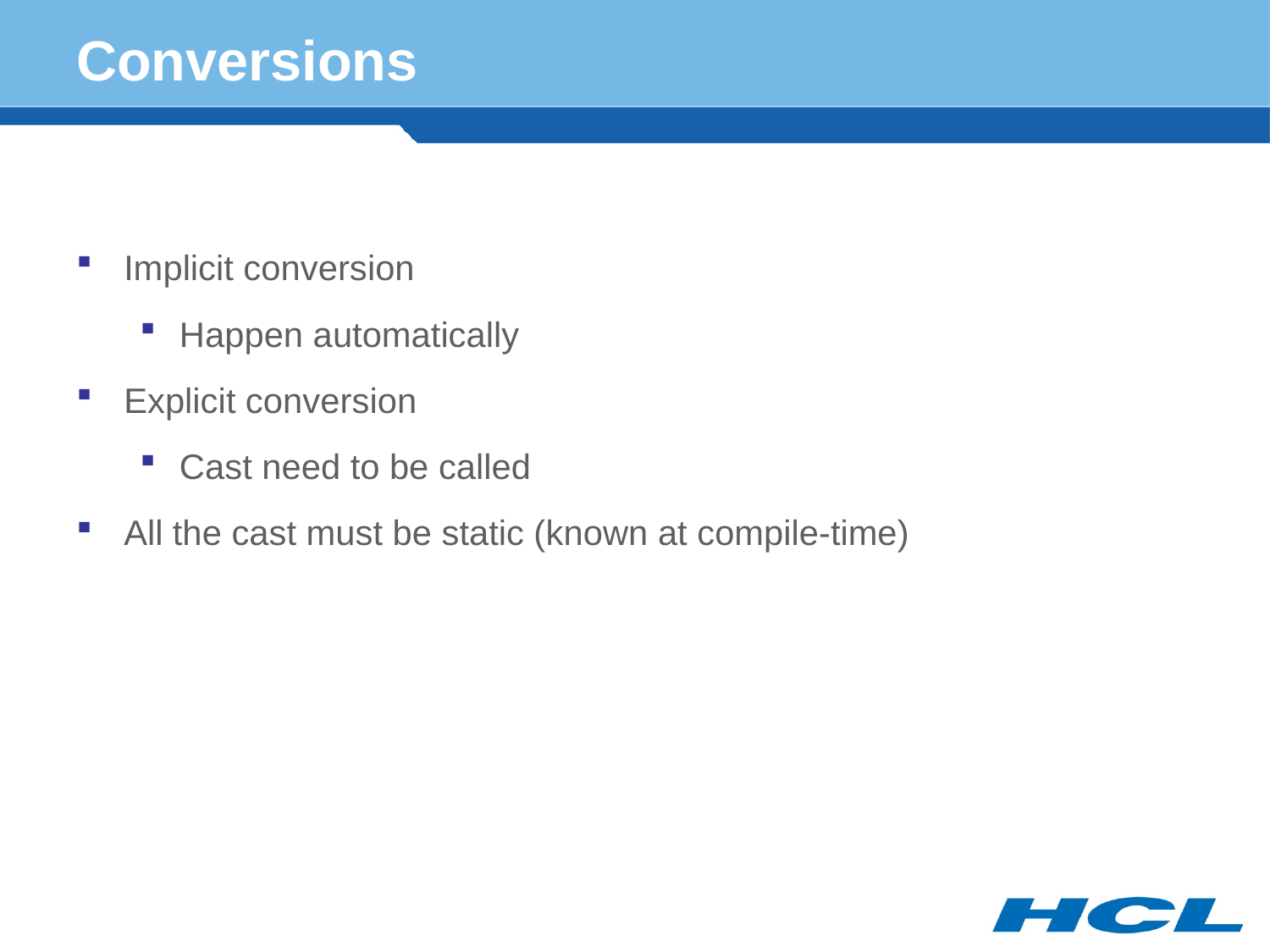

# Conversions
Implicit conversion
Happen automatically
Explicit conversion
Cast need to be called
All the cast must be static (known at compile-time)